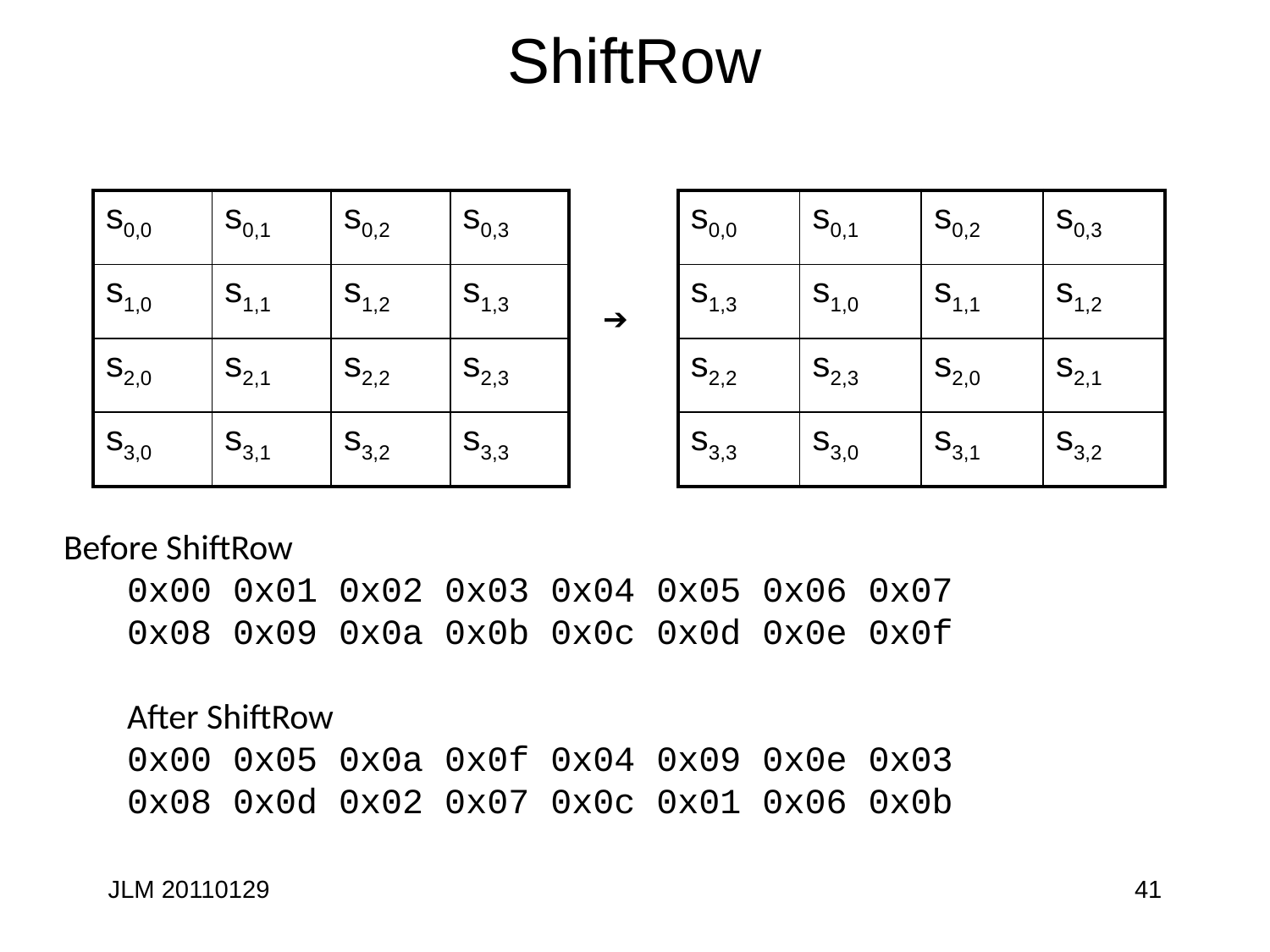

# ShiftRow
| s0,0 | s0,1 | s0,2 | s0,3 |
| --- | --- | --- | --- |
| s1,0 | s1,1 | s1,2 | s1,3 |
| s2,0 | s2,1 | s2,2 | s2,3 |
| s3,0 | s3,1 | s3,2 | s3,3 |
| s0,0 | s0,1 | s0,2 | s0,3 |
| --- | --- | --- | --- |
| s1,3 | s1,0 | s1,1 | s1,2 |
| s2,2 | s2,3 | s2,0 | s2,1 |
| s3,3 | s3,0 | s3,1 | s3,2 |

➔

Before ShiftRow
0x00 0x01 0x02 0x03 0x04 0x05 0x06 0x07
0x08 0x09 0x0a 0x0b 0x0c 0x0d 0x0e 0x0f

After ShiftRow
0x00 0x05 0x0a 0x0f 0x04 0x09 0x0e 0x03
0x08 0x0d 0x02 0x07 0x0c 0x01 0x06 0x0b
JLM 20110129
41